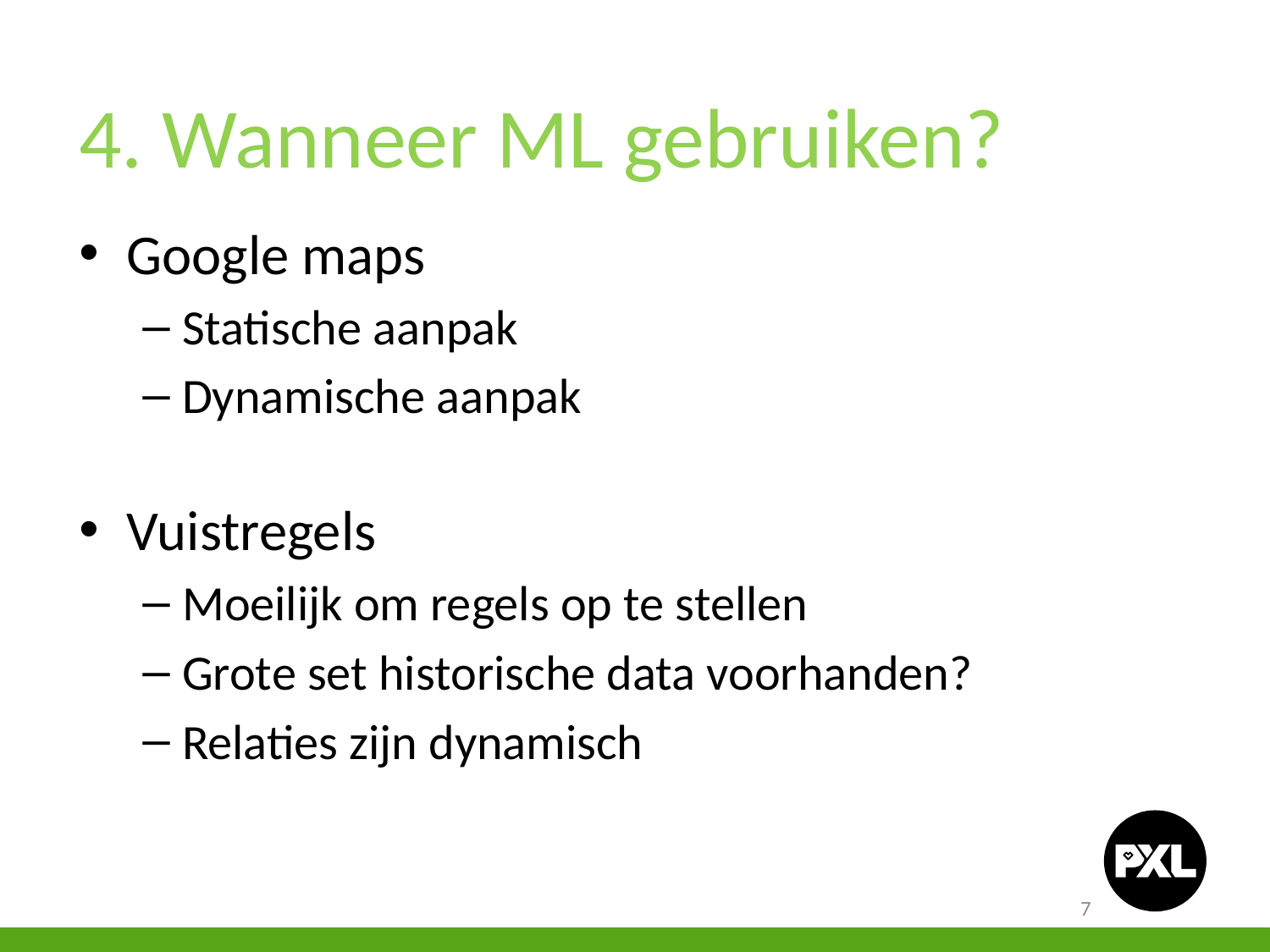

4. Wanneer ML gebruiken?

Google maps
Statische aanpak
Dynamische aanpak
Vuistregels
Moeilijk om regels op te stellen
Grote set historische data voorhanden?
Relaties zijn dynamisch

7